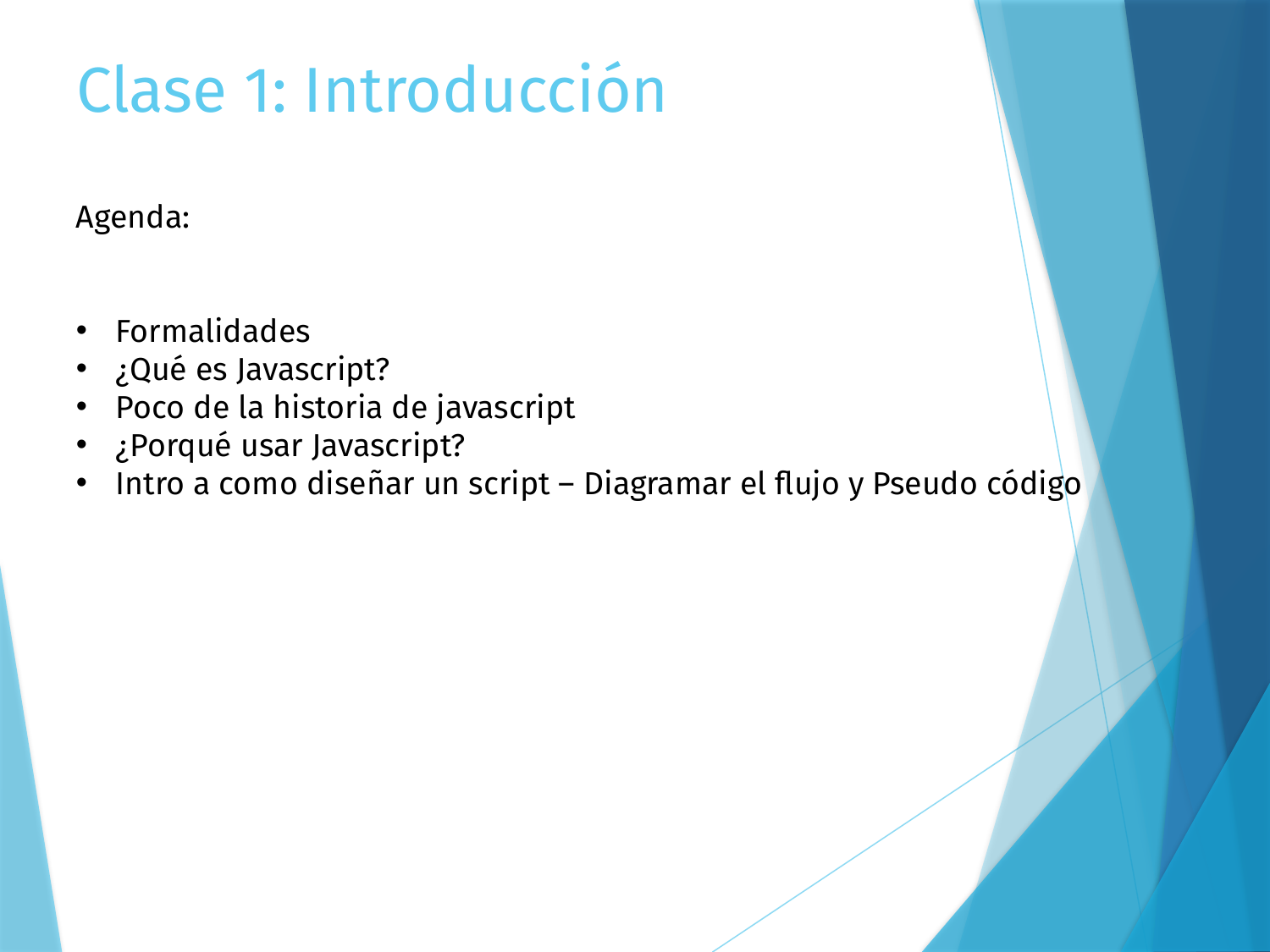

# Clase 1: Introducción
Agenda:

Formalidades
¿Qué es Javascript?
Poco de la historia de javascript
¿Porqué usar Javascript?
Intro a como diseñar un script – Diagramar el flujo y Pseudo código